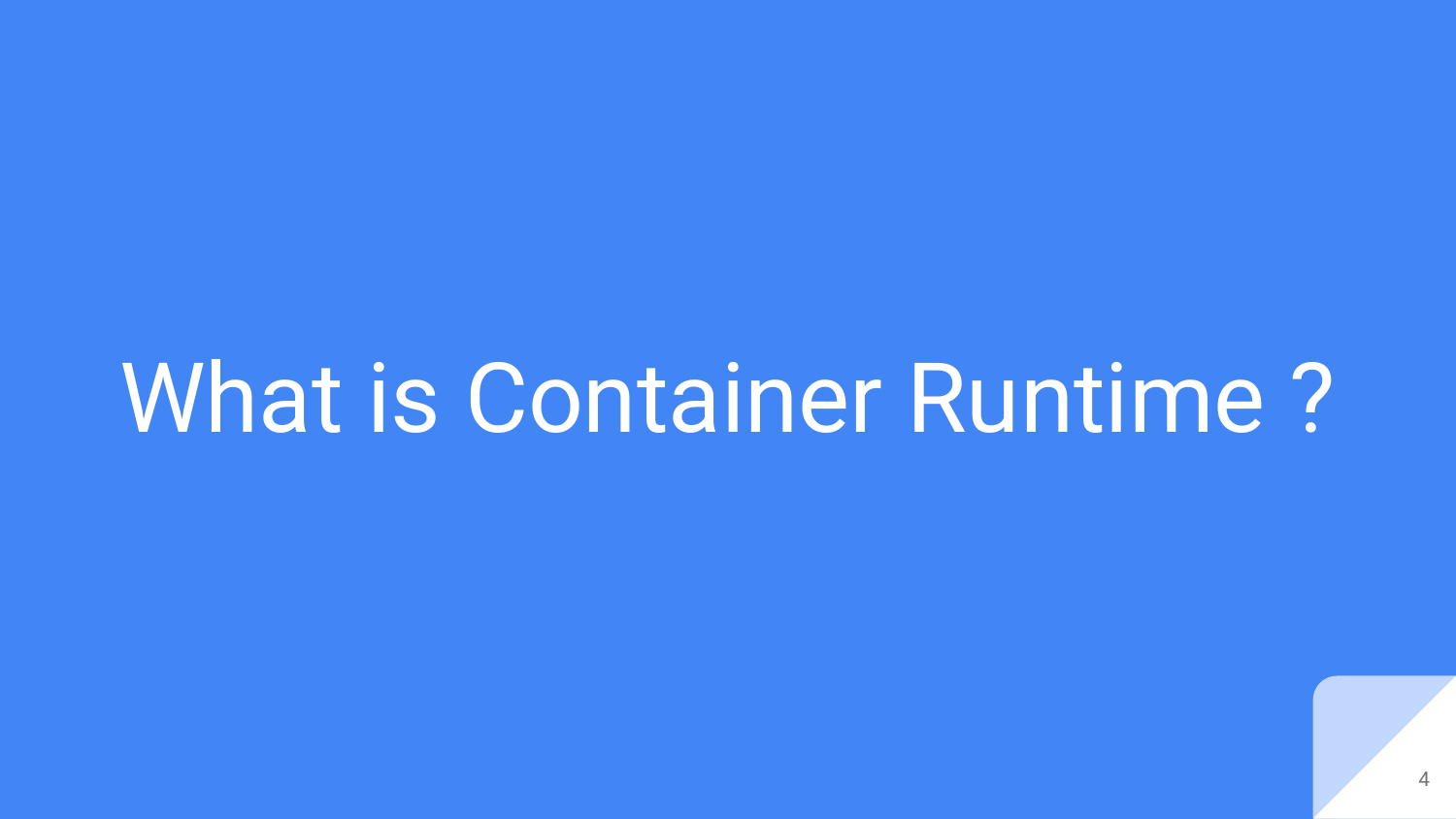

# What is Container Runtime ?
4